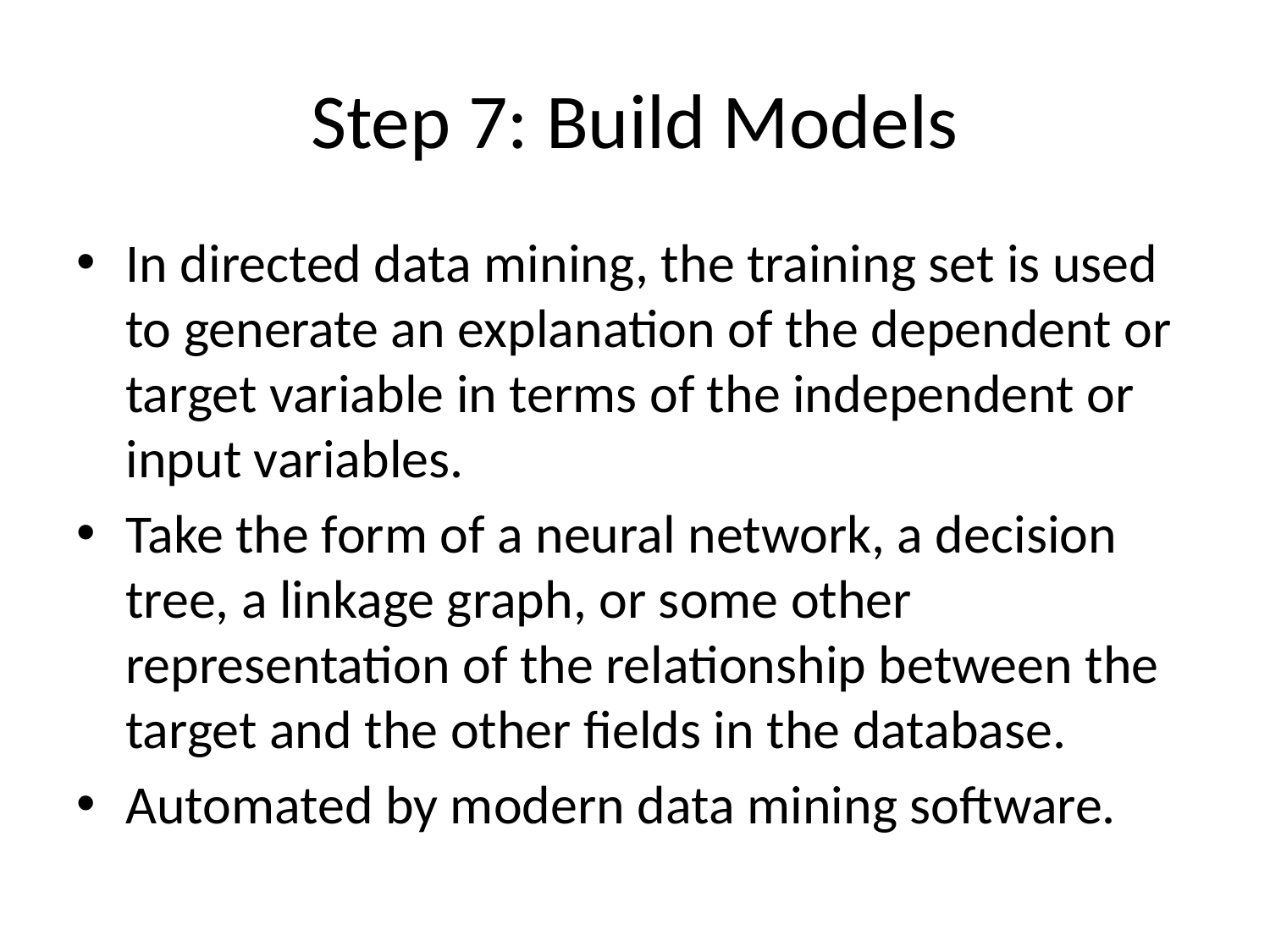

# Step 7: Build Models
In directed data mining, the training set is used to generate an explanation of the dependent or target variable in terms of the independent or input variables.
Take the form of a neural network, a decision tree, a linkage graph, or some other representation of the relationship between the target and the other fields in the database.
Automated by modern data mining software.